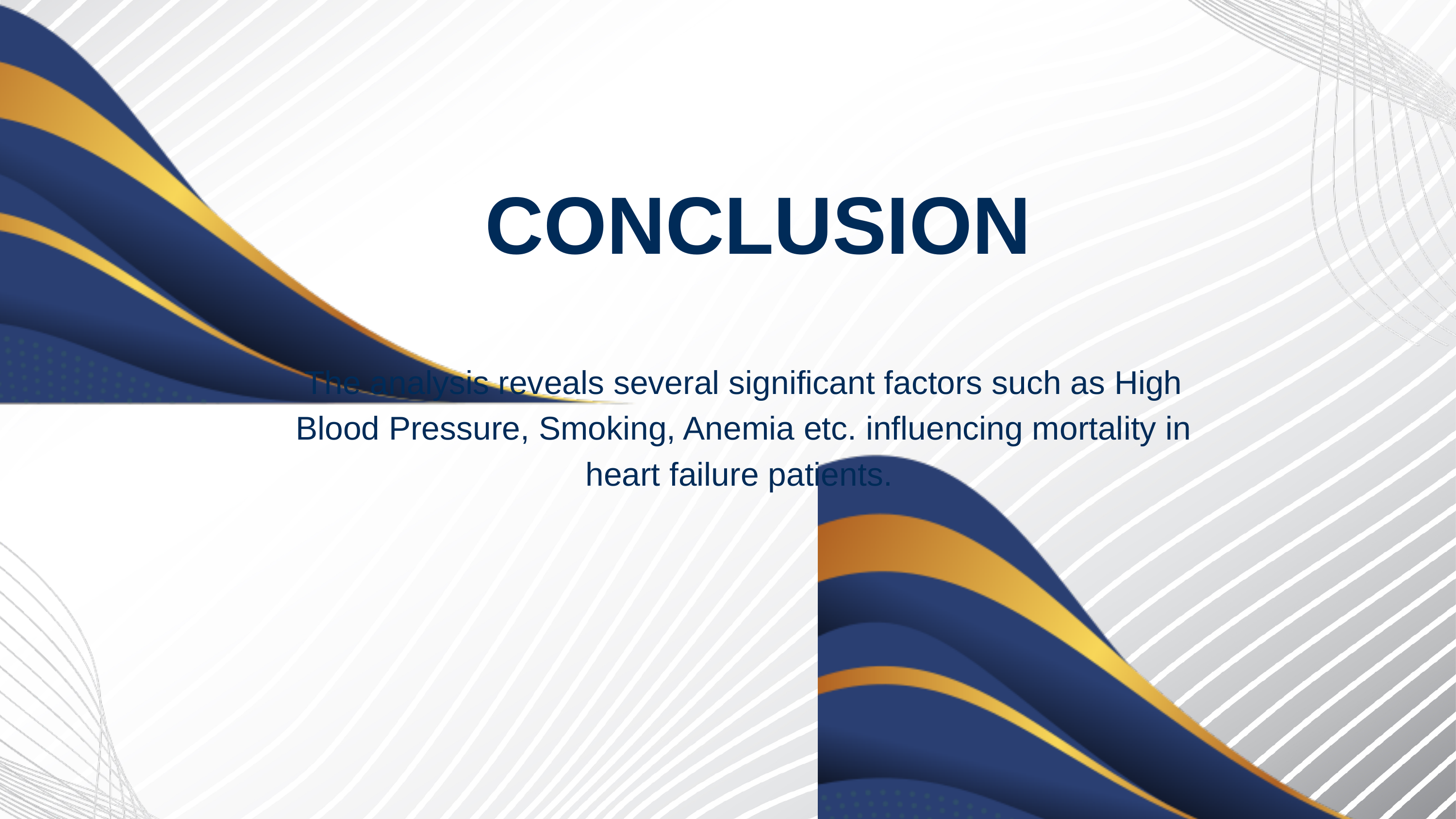

CONCLUSION
The analysis reveals several significant factors such as High Blood Pressure, Smoking, Anemia etc. influencing mortality in heart failure patients.